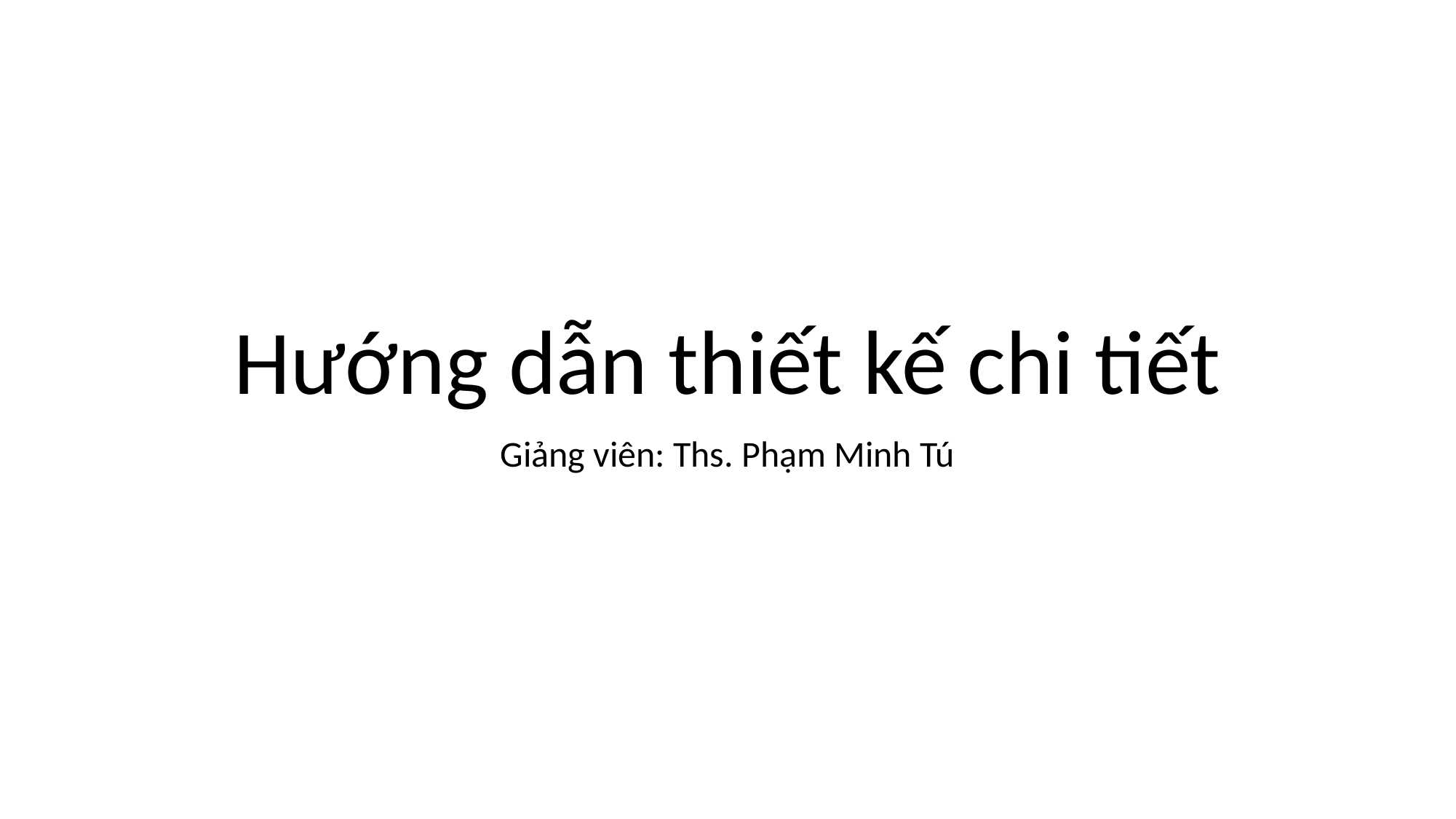

# Hướng dẫn thiết kế chi tiết
Giảng viên: Ths. Phạm Minh Tú